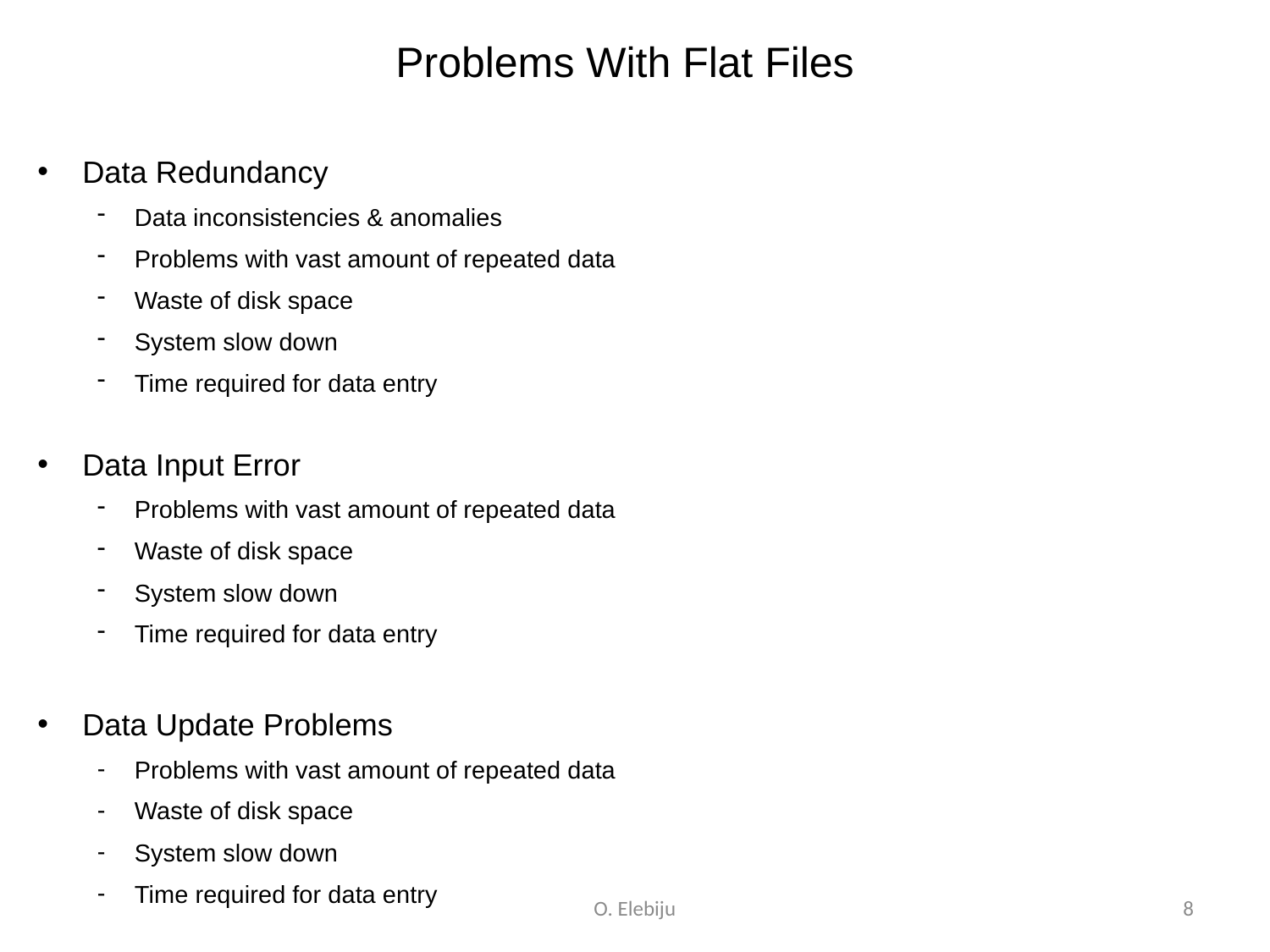

# Problems With Flat Files
Data Redundancy
Data inconsistencies & anomalies
Problems with vast amount of repeated data
Waste of disk space
System slow down
Time required for data entry

Data Input Error
Problems with vast amount of repeated data
Waste of disk space
System slow down
Time required for data entry

Data Update Problems
Problems with vast amount of repeated data
Waste of disk space
System slow down
Time required for data entry

O. Elebiju
8